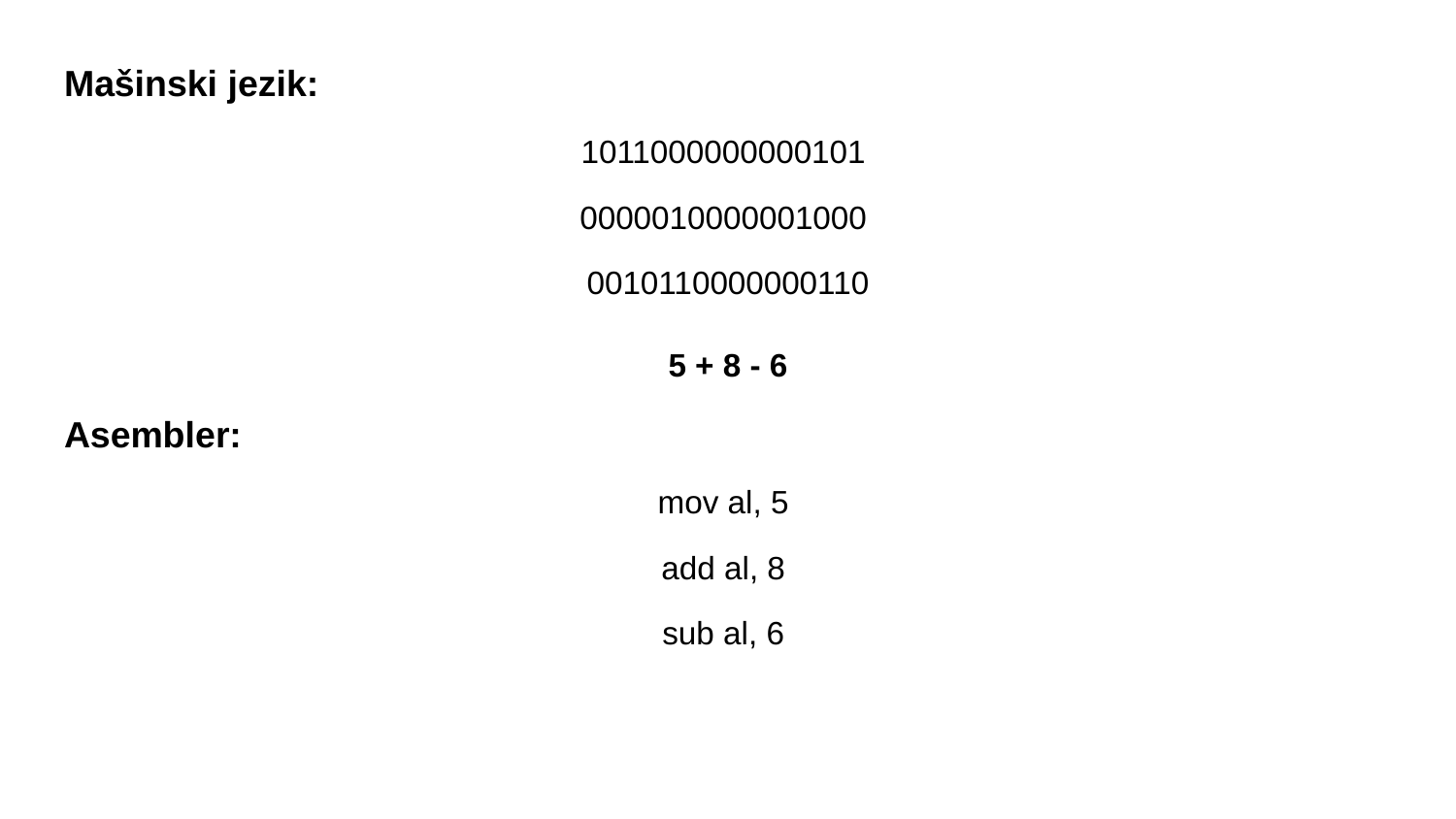

Mašinski jezik:
1011000000000101
0000010000001000
0010110000000110
5 + 8 - 6
Asembler:
mov al, 5
add al, 8
sub al, 6